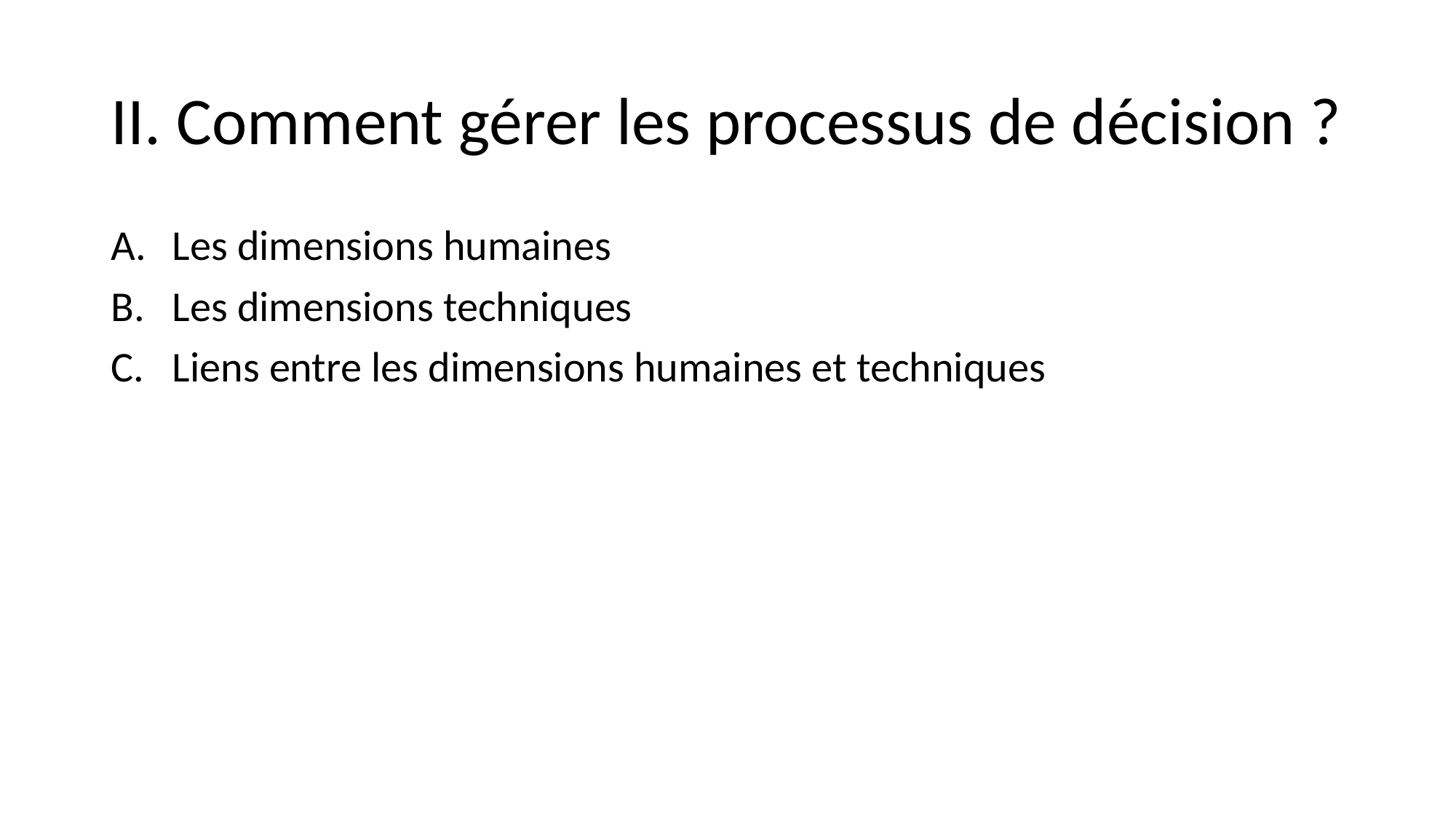

# II. Comment gérer les processus de décision ?
Les dimensions humaines
Les dimensions techniques
Liens entre les dimensions humaines et techniques